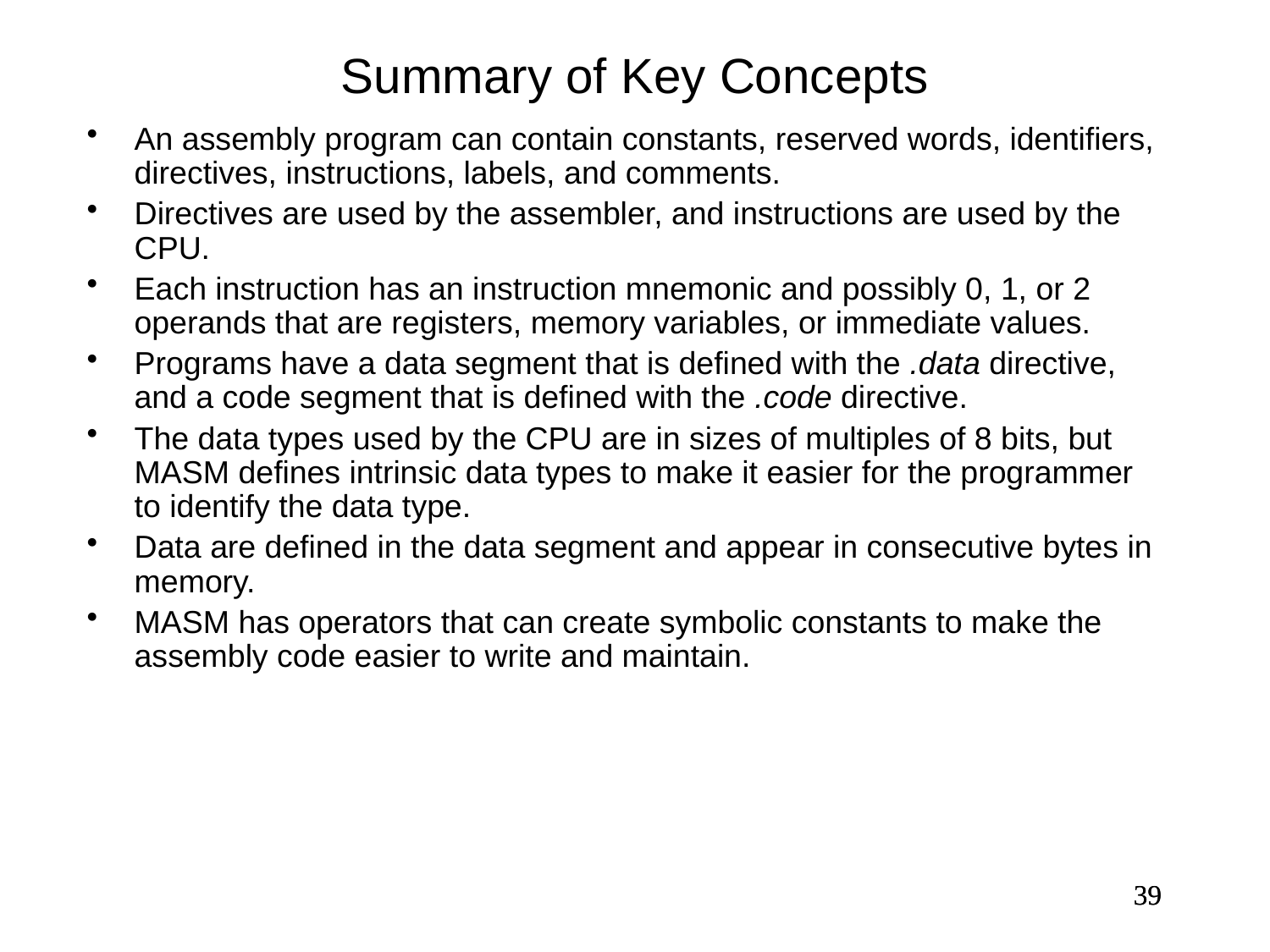

Summary of Key Concepts
An assembly program can contain constants, reserved words, identifiers, directives, instructions, labels, and comments.
Directives are used by the assembler, and instructions are used by the CPU.
Each instruction has an instruction mnemonic and possibly 0, 1, or 2 operands that are registers, memory variables, or immediate values.
Programs have a data segment that is defined with the .data directive, and a code segment that is defined with the .code directive.
The data types used by the CPU are in sizes of multiples of 8 bits, but MASM defines intrinsic data types to make it easier for the programmer to identify the data type.
Data are defined in the data segment and appear in consecutive bytes in memory.
MASM has operators that can create symbolic constants to make the assembly code easier to write and maintain.

39
39